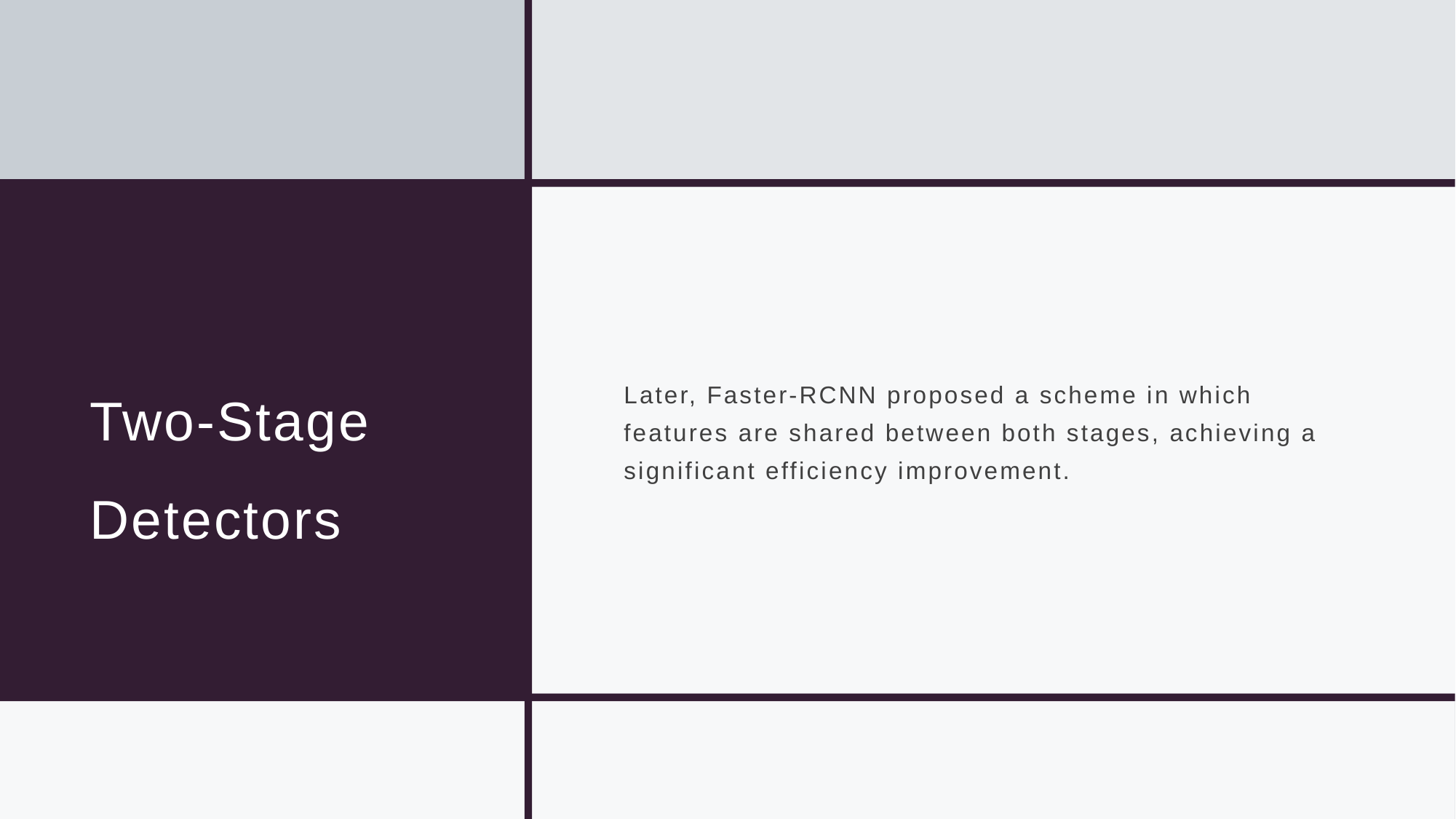

# Two-Stage Detectors
Later, Faster-RCNN proposed a scheme in which features are shared between both stages, achieving a significant efficiency improvement.